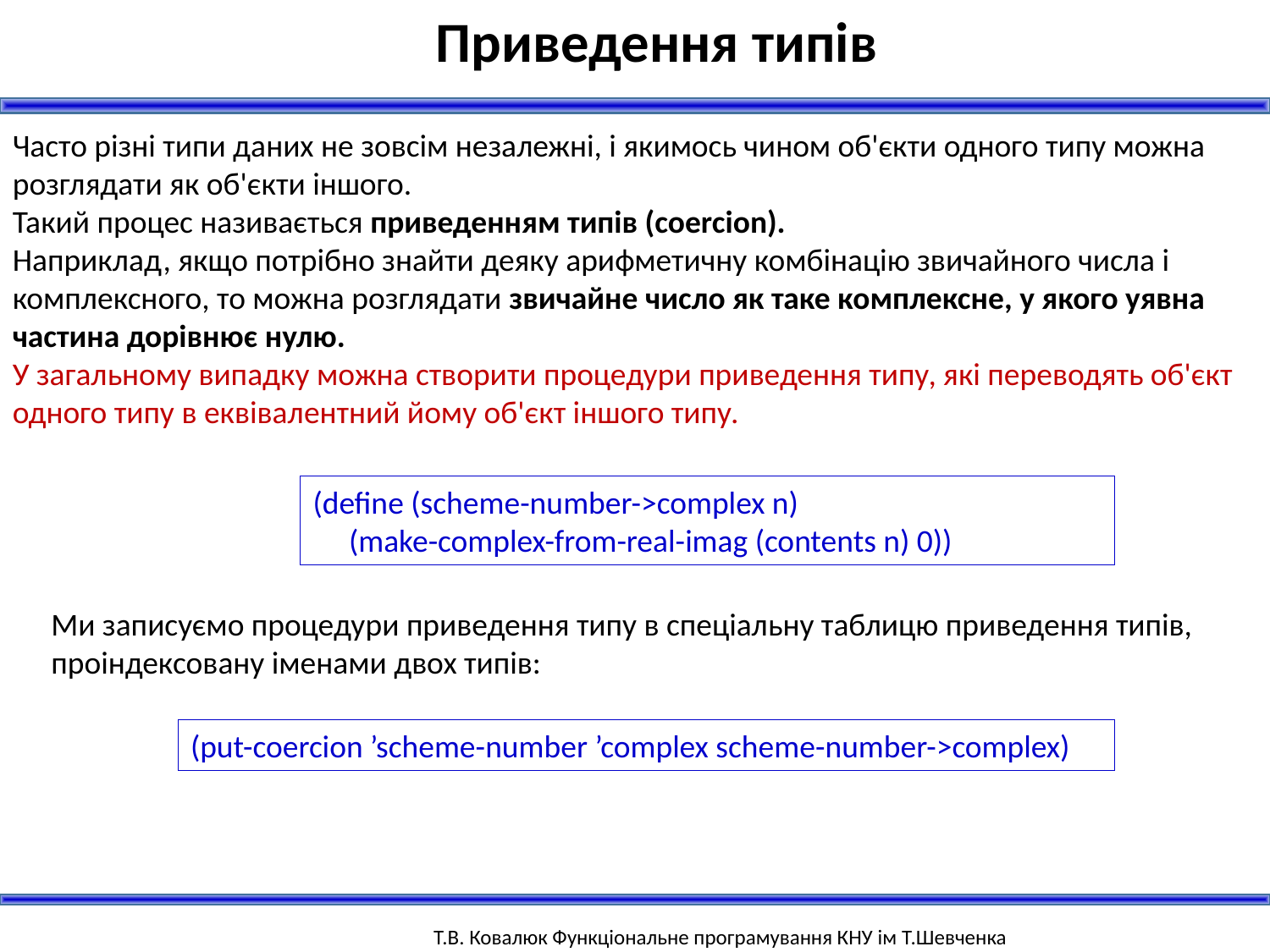

Приведення типів
Часто різні типи даних не зовсім незалежні, і якимось чином об'єкти одного типу можна розглядати як об'єкти іншого.
Такий процес називається приведенням типів (coercion).
Наприклад, якщо потрібно знайти деяку арифметичну комбінацію звичайного числа і комплексного, то можна розглядати звичайне число як таке комплексне, у якого уявна частина дорівнює нулю.
У загальному випадку можна створити процедури приведення типу, які переводять об'єкт одного типу в еквівалентний йому об'єкт іншого типу.
(define (scheme-number->complex n)
     (make-complex-from-real-imag (contents n) 0))
Ми записуємо процедури приведення типу в спеціальну таблицю приведення типів, проіндексовану іменами двох типів:
(put-coercion ’scheme-number ’complex scheme-number->complex)